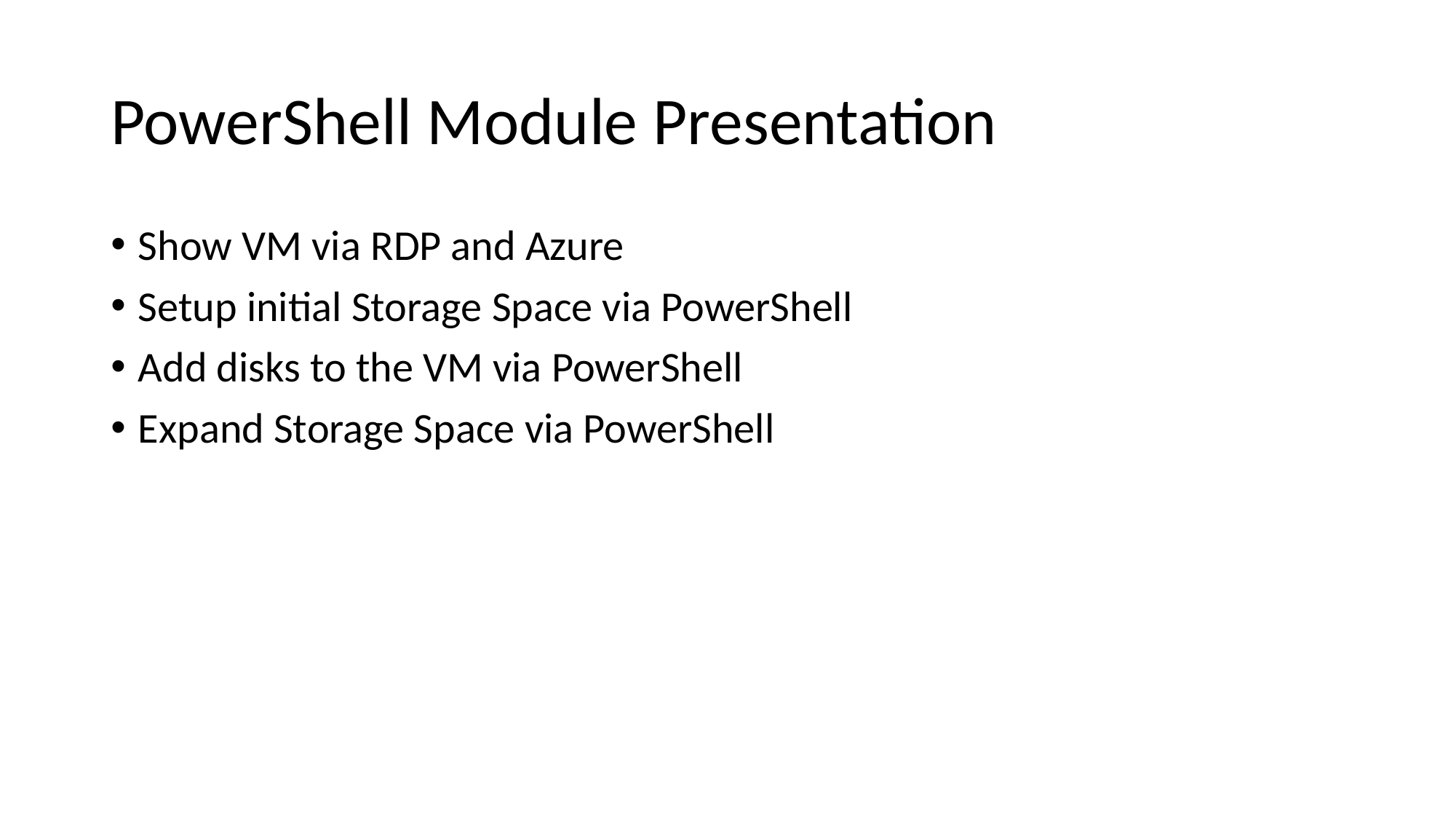

# PowerShell Module Presentation
Show VM via RDP and Azure
Setup initial Storage Space via PowerShell
Add disks to the VM via PowerShell
Expand Storage Space via PowerShell